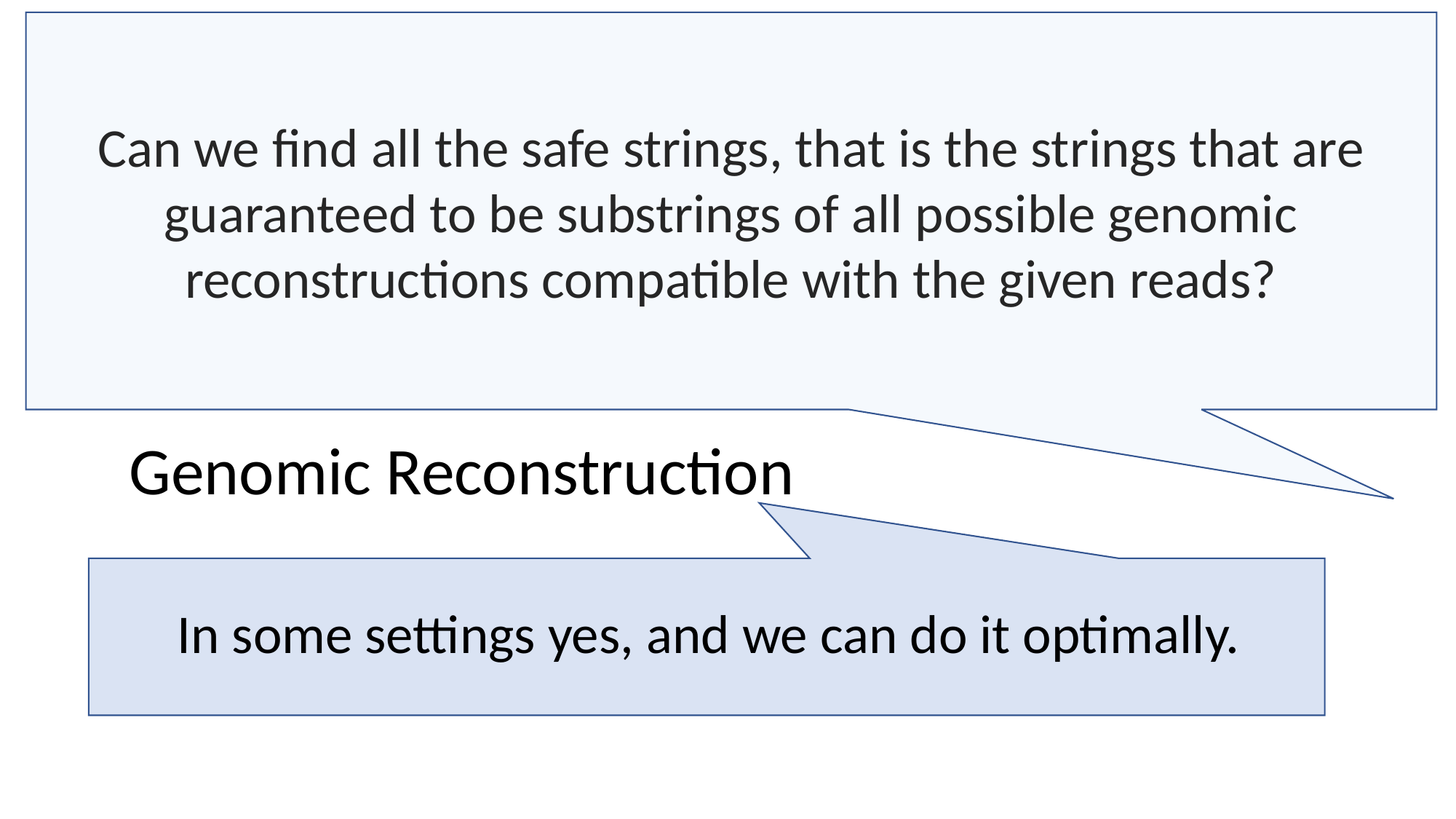

Can we find all the safe strings, that is the strings that are guaranteed to be substrings of all possible genomic reconstructions compatible with the given reads?
Genomic Reconstruction

In some settings yes, and we can do it optimally.